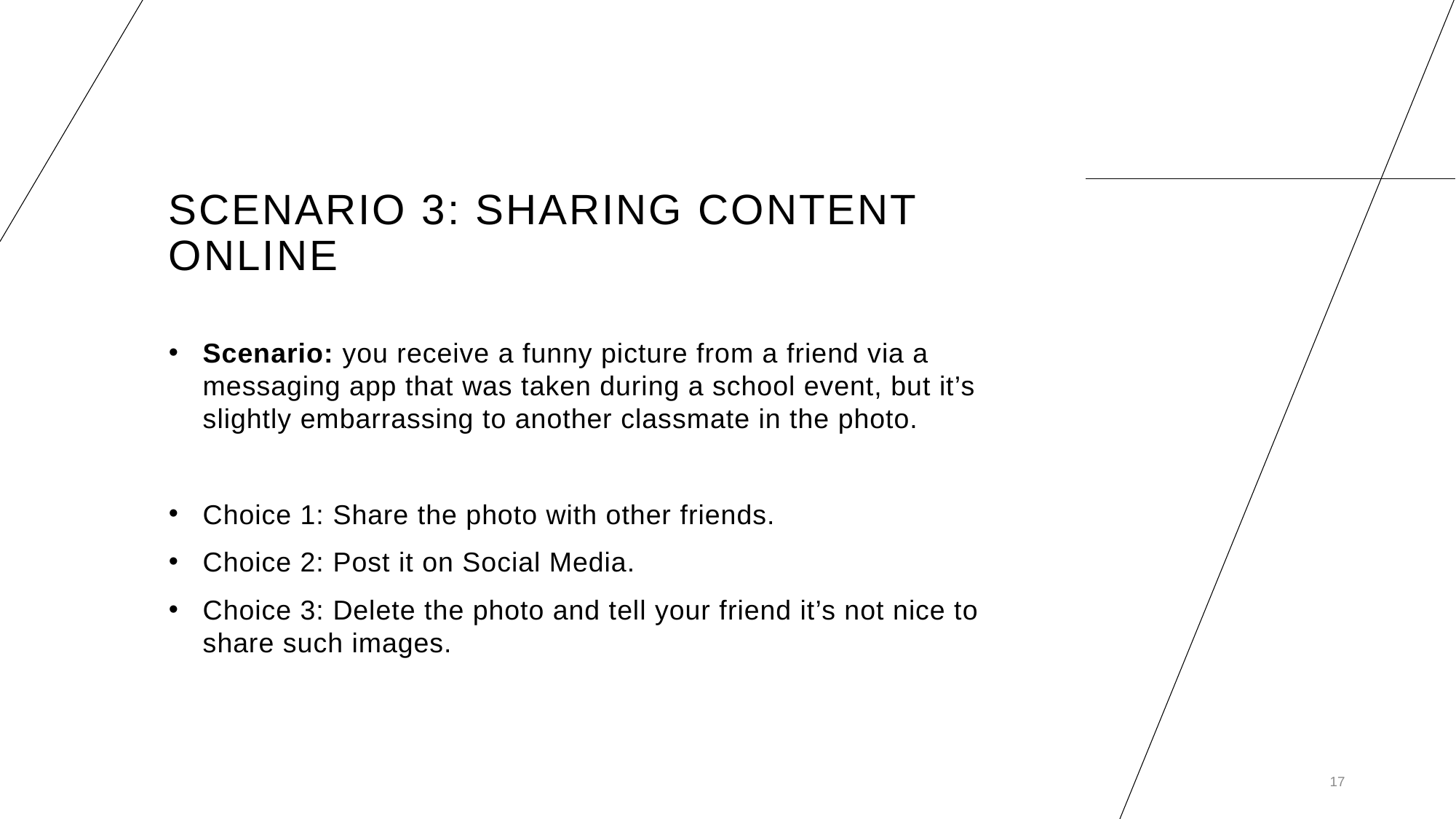

# Scenario 3: Sharing Content online
Scenario: you receive a funny picture from a friend via a messaging app that was taken during a school event, but it’s slightly embarrassing to another classmate in the photo.

Choice 1: Share the photo with other friends.
Choice 2: Post it on Social Media.
Choice 3: Delete the photo and tell your friend it’s not nice to share such images.
17